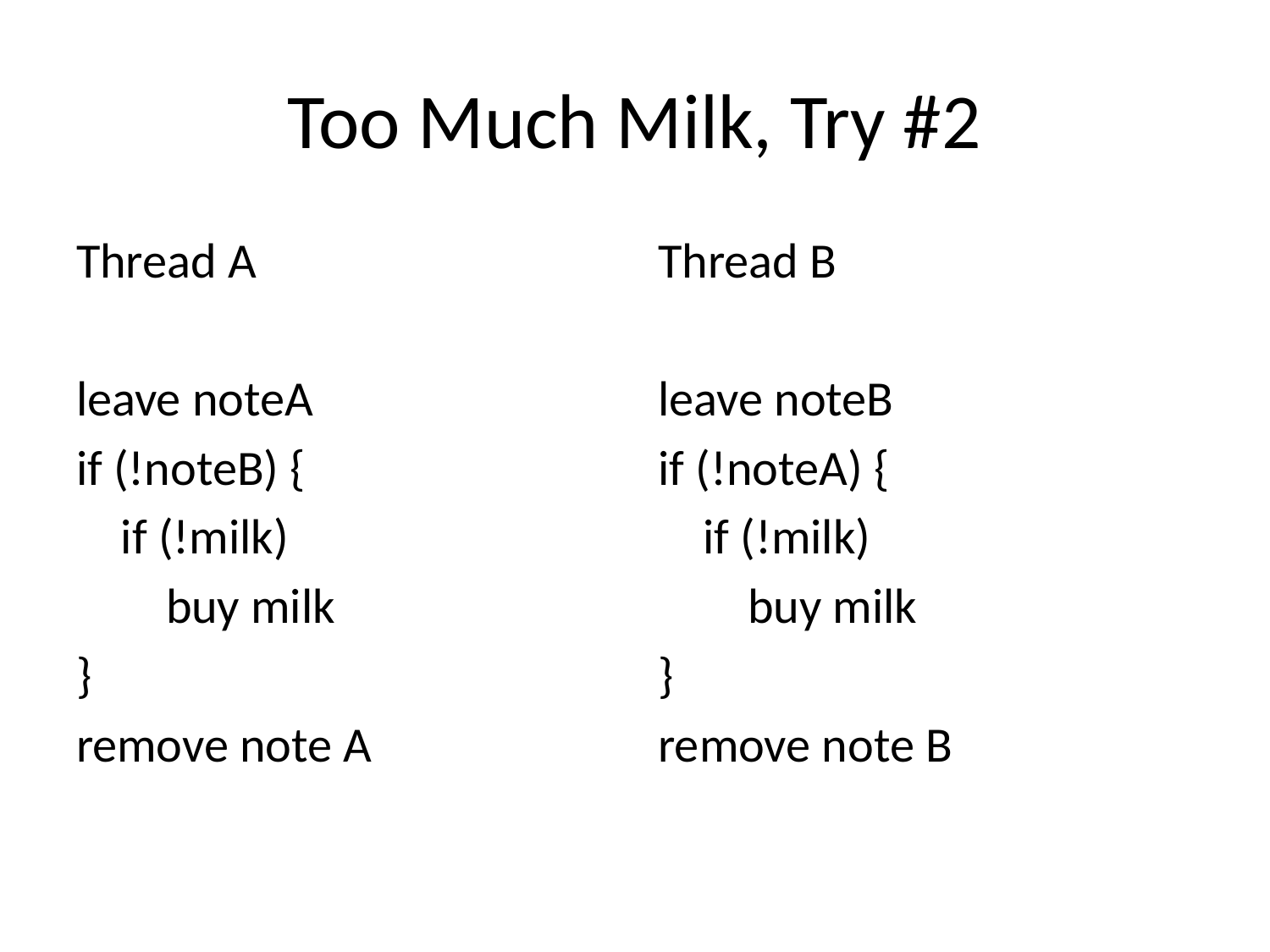

# Too Much Milk, Try #2
Thread A

leave noteA
if (!noteB) {
    if (!milk)
        buy milk
}
remove note A
Thread B

leave noteB
if (!noteA) {
    if (!milk)
        buy milk
}
remove note B